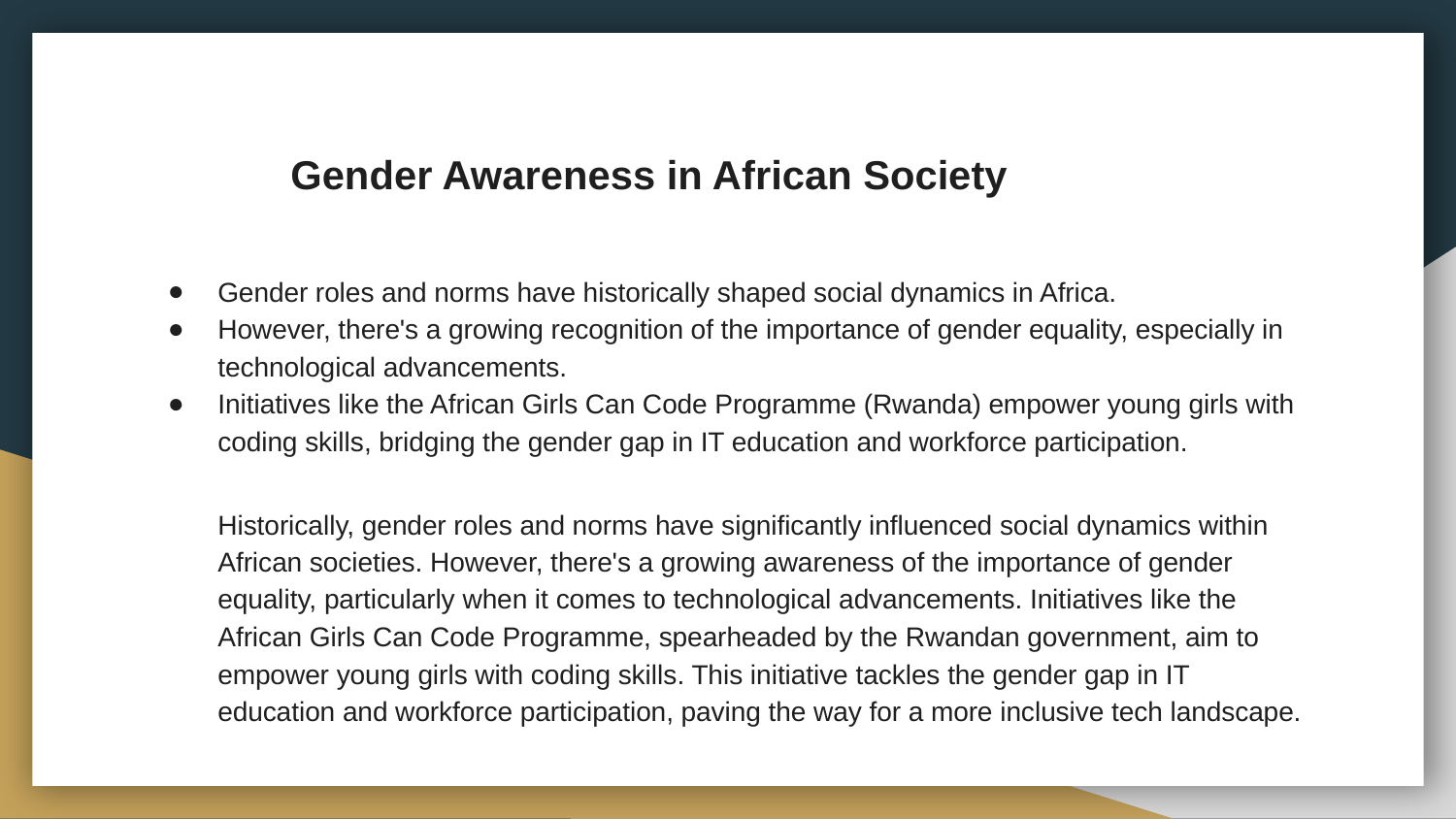

# Gender Awareness in African Society
Gender roles and norms have historically shaped social dynamics in Africa.
However, there's a growing recognition of the importance of gender equality, especially in technological advancements.
Initiatives like the African Girls Can Code Programme (Rwanda) empower young girls with coding skills, bridging the gender gap in IT education and workforce participation.

Historically, gender roles and norms have significantly influenced social dynamics within African societies. However, there's a growing awareness of the importance of gender equality, particularly when it comes to technological advancements. Initiatives like the African Girls Can Code Programme, spearheaded by the Rwandan government, aim to empower young girls with coding skills. This initiative tackles the gender gap in IT education and workforce participation, paving the way for a more inclusive tech landscape.